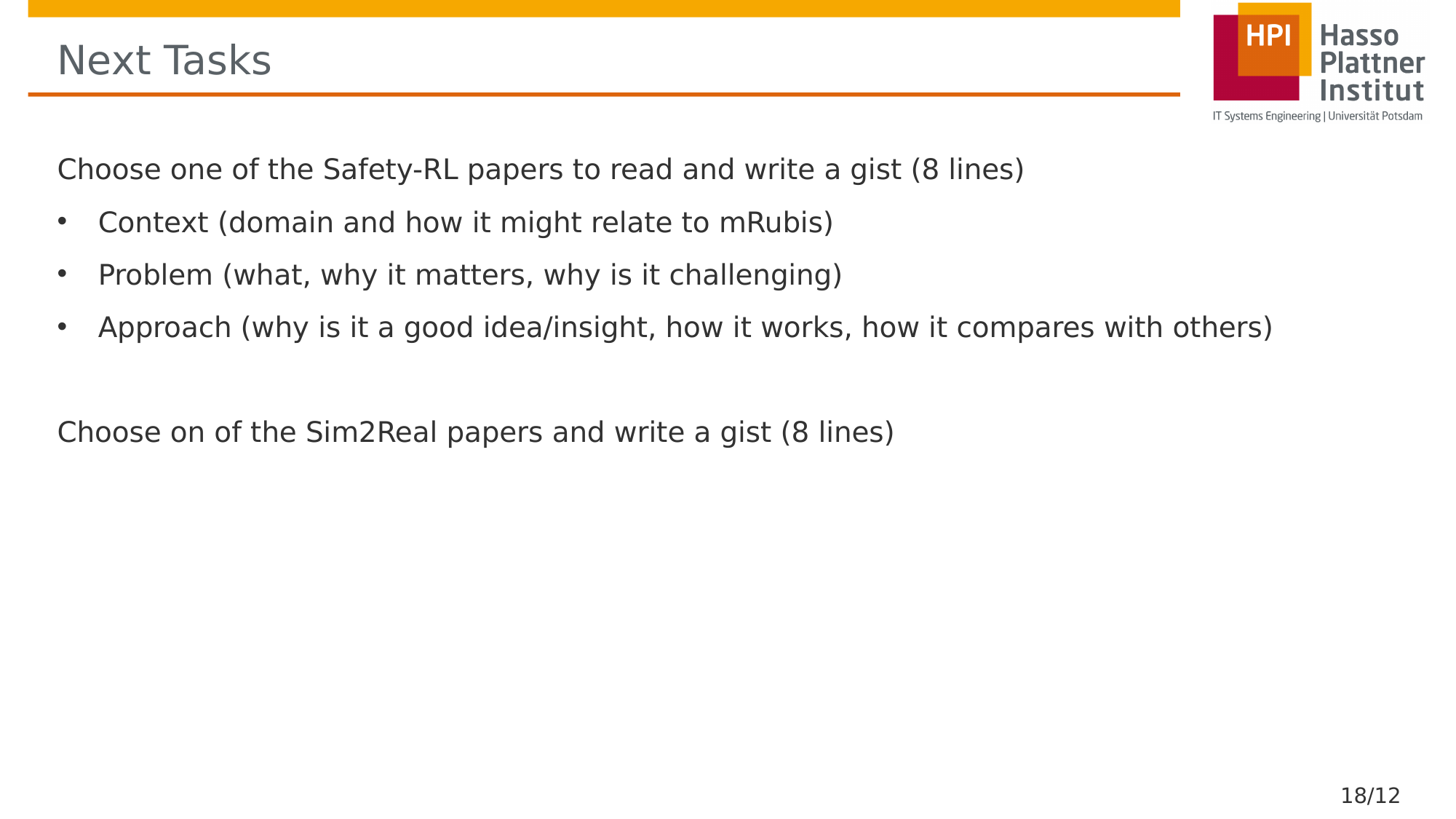

# Next Tasks
Choose one of the Safety-RL papers to read and write a gist (8 lines)
Context (domain and how it might relate to mRubis)
Problem (what, why it matters, why is it challenging)
Approach (why is it a good idea/insight, how it works, how it compares with others)

Choose on of the Sim2Real papers and write a gist (8 lines)